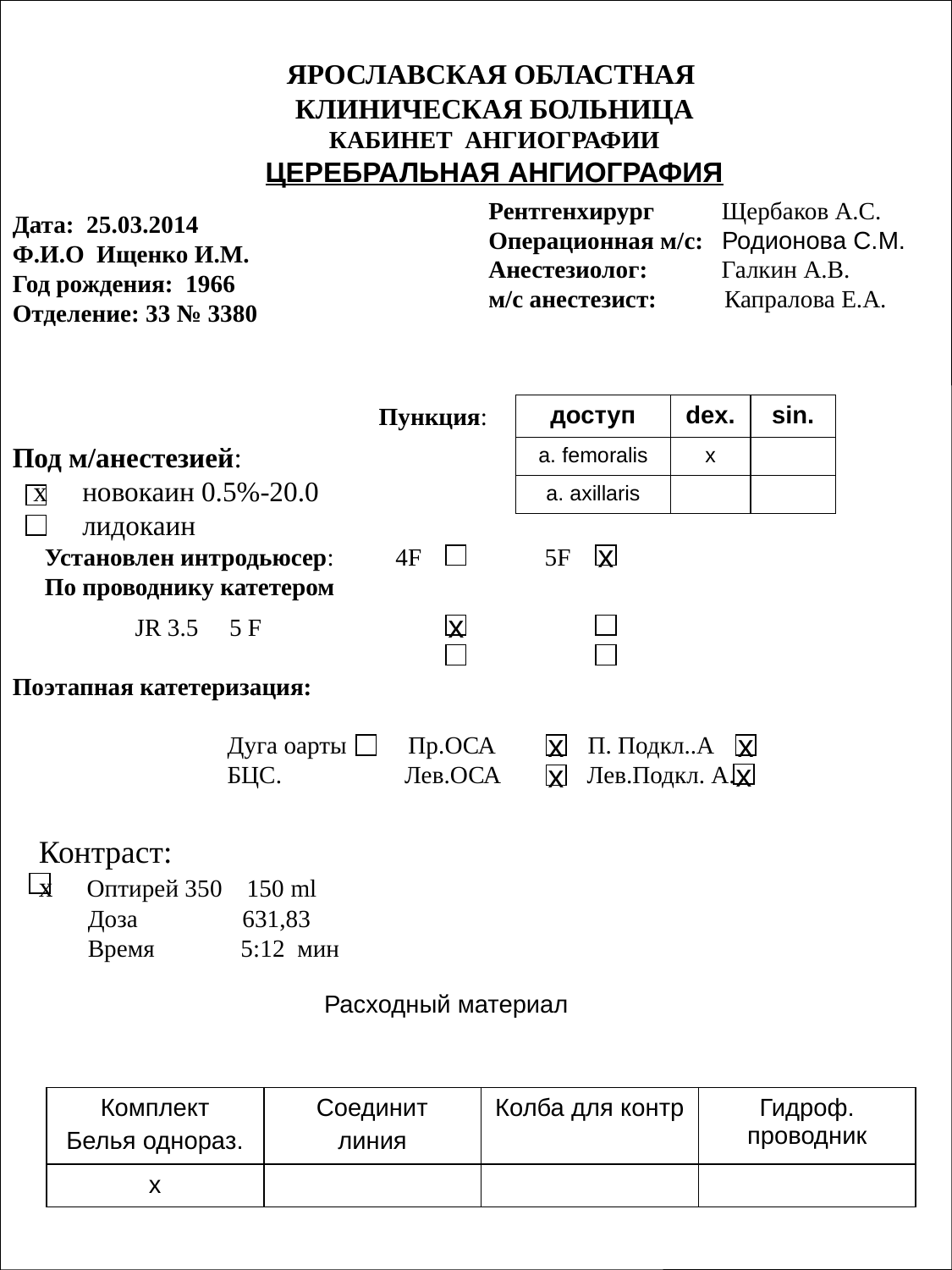

ЯРОСЛАВСКАЯ ОБЛАСТНАЯ
КЛИНИЧЕСКАЯ БОЛЬНИЦА
КАБИНЕТ  АНГИОГРАФИИ
ЦЕРЕБРАЛЬНАЯ АНГИОГРАФИЯ

Дата:  25.03.2014
Ф.И.О  Ищенко И.М.
Год рождения:  1966
Отделение: 33 № 3380
Рентгенхирург           Щербаков А.С.
Операционная м/с:   Родионова С.М.
Анестезиолог:            Галкин А.В.
м/с анестезист:           Капралова Е.А.

Под м/анестезией:
   х     новокаин 0.5%-20.0
          лидокаин

Пункция:
| доступ | dex. | sin. |
| --- | --- | --- |
| a. femoralis | х |  |
| a. axillaris |  |  |

 Установлен интродьюсер:          4F                    5F
 По проводнику катетером

х
                    JR 3.5     5 F

Поэтапная катетеризация:

                                   Дуга оарты          Пр.ОСА               П. Подкл..А
                                   БЦС.                    Лев.ОСА              Лев.Подкл. А.

х

х
х
х
х
Контраст:
х     Оптирей 350    150 ml
        Доза                 631,83
        Время              5:12  мин

Расходный материал

| Комплект Белья однораз. | Соединит линия | Колба для контр | Гидроф. проводник |
| --- | --- | --- | --- |
| х |  |  |  |